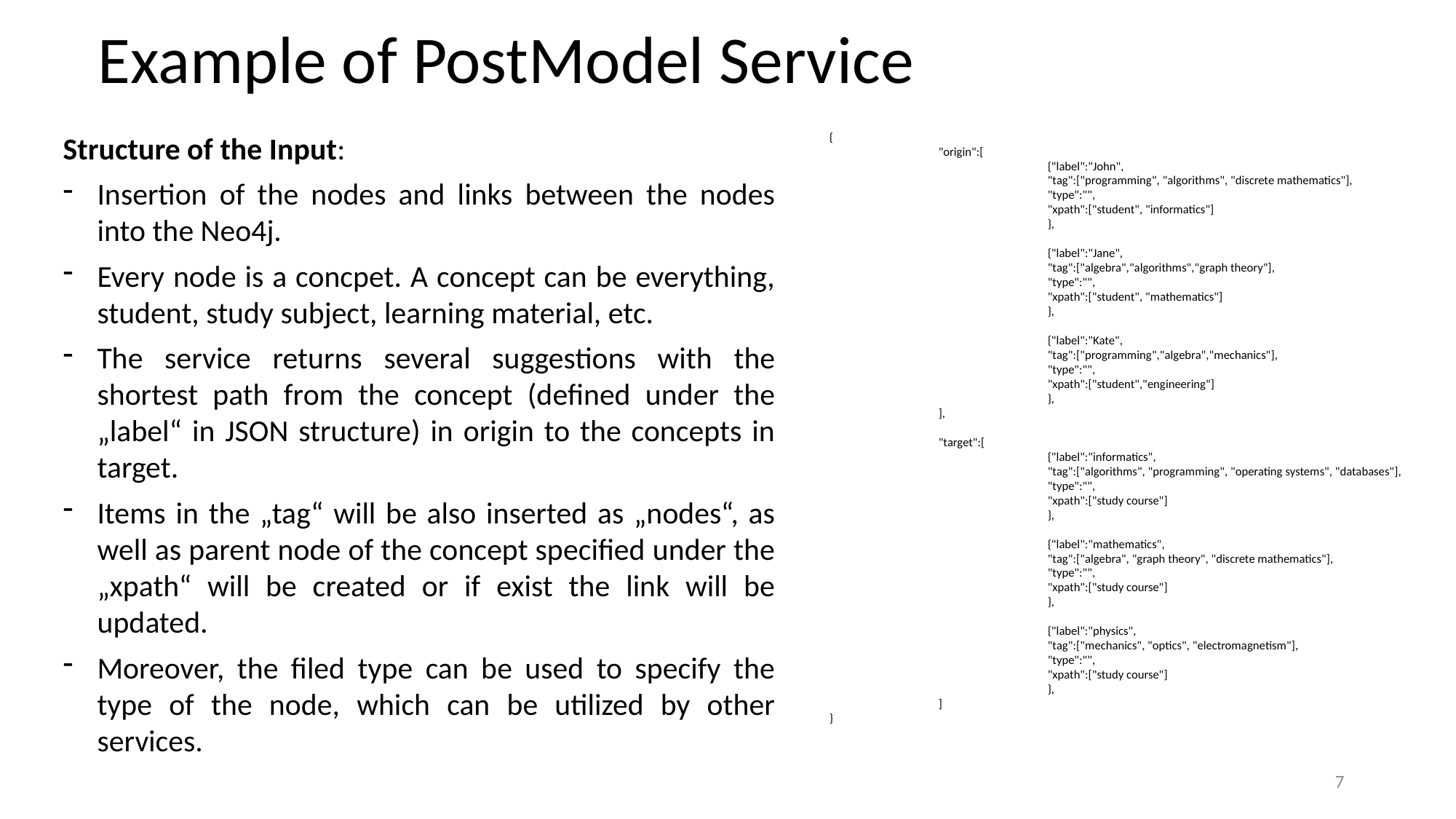

Example of PostModel Service
Structure of the Input:
Insertion of the nodes and links between the nodes into the Neo4j.
Every node is a concpet. A concept can be everything, student, study subject, learning material, etc.
The service returns several suggestions with the shortest path from the concept (defined under the „label“ in JSON structure) in origin to the concepts in target.
Items in the „tag“ will be also inserted as „nodes“, as well as parent node of the concept specified under the „xpath“ will be created or if exist the link will be updated.
Moreover, the filed type can be used to specify the type of the node, which can be utilized by other services.

{
	"origin":[
		{"label":"John",
		"tag":["programming", "algorithms", "discrete mathematics"],
		"type":"",
		"xpath":["student", "informatics"]
		},

		{"label":"Jane",
		"tag":["algebra","algorithms","graph theory"],
		"type":"",
		"xpath":["student", "mathematics"]
		},

		{"label":"Kate",
		"tag":["programming","algebra","mechanics"],
		"type":"",
		"xpath":["student","engineering"]
		},
	],

	"target":[
		{"label":"informatics",
		"tag":["algorithms", "programming", "operating systems", "databases"],
		"type":"",
		"xpath":["study course"]
		},

		{"label":"mathematics",
		"tag":["algebra", "graph theory", "discrete mathematics"],
		"type":"",
		"xpath":["study course"]
		},

		{"label":"physics",
		"tag":["mechanics", "optics", "electromagnetism"],
		"type":"",
		"xpath":["study course"]
		},
	]
}
7